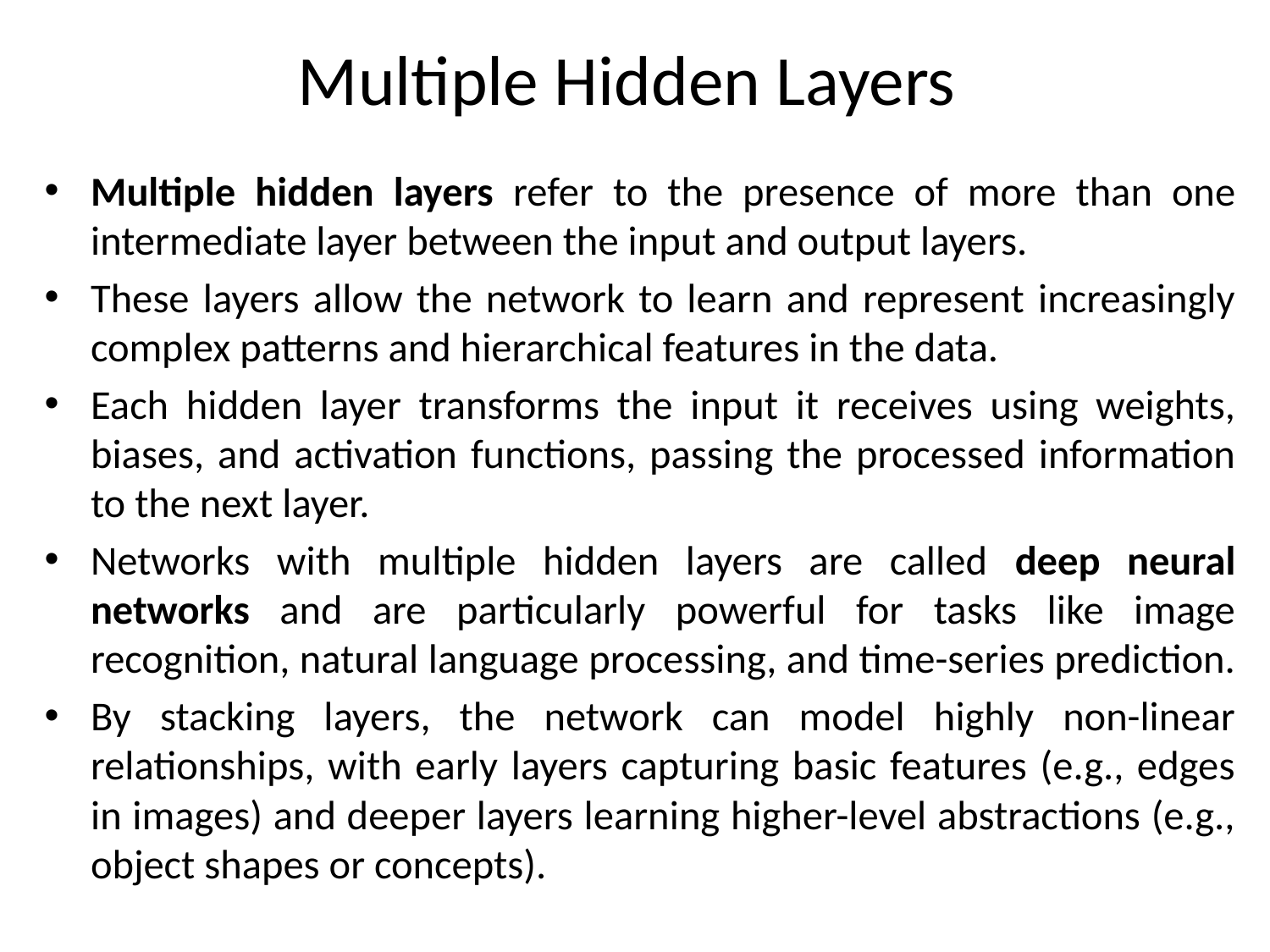

# Multiple Hidden Layers
Multiple hidden layers refer to the presence of more than one intermediate layer between the input and output layers.
These layers allow the network to learn and represent increasingly complex patterns and hierarchical features in the data.
Each hidden layer transforms the input it receives using weights, biases, and activation functions, passing the processed information to the next layer.
Networks with multiple hidden layers are called deep neural networks and are particularly powerful for tasks like image recognition, natural language processing, and time-series prediction.
By stacking layers, the network can model highly non-linear relationships, with early layers capturing basic features (e.g., edges in images) and deeper layers learning higher-level abstractions (e.g., object shapes or concepts).